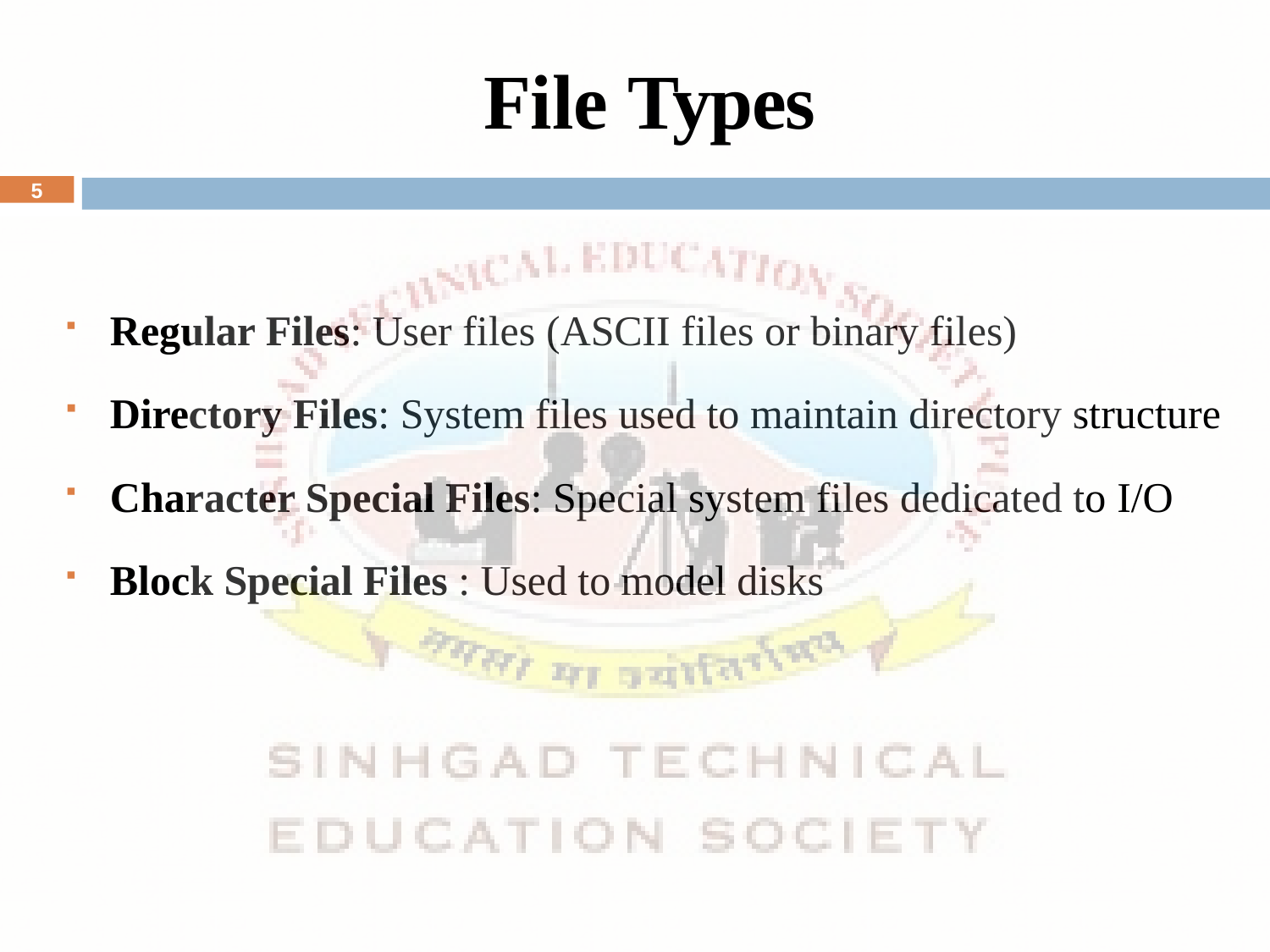

# File Types

5

Regular Files: User files (ASCII files or binary files)
Directory Files: System files used to maintain directory structure
Character Special Files: Special system files dedicated to I/O
Block Special Files : Used to model disks